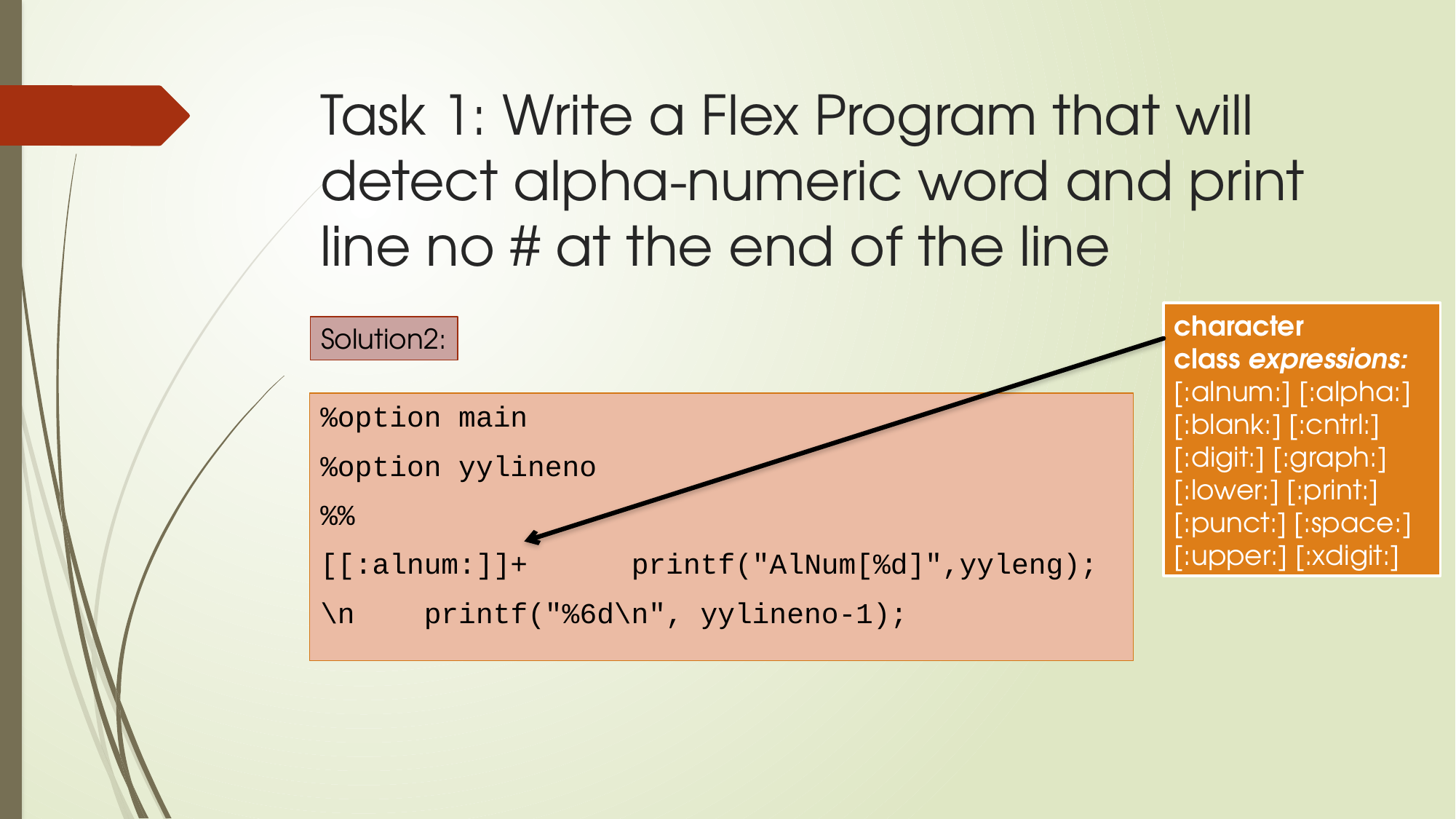

# Task 1: Write a Flex Program that will detect alpha-numeric word and print line no # at the end of the line
character class expressions:
[:alnum:] [:alpha:] [:blank:] [:cntrl:] [:digit:] [:graph:]
[:lower:] [:print:] [:punct:] [:space:] [:upper:] [:xdigit:]
Solution2:
%option main
%option yylineno
%%
[[:alnum:]]+	printf("AlNum[%d]",yyleng);
\n	printf("%6d\n", yylineno-1);